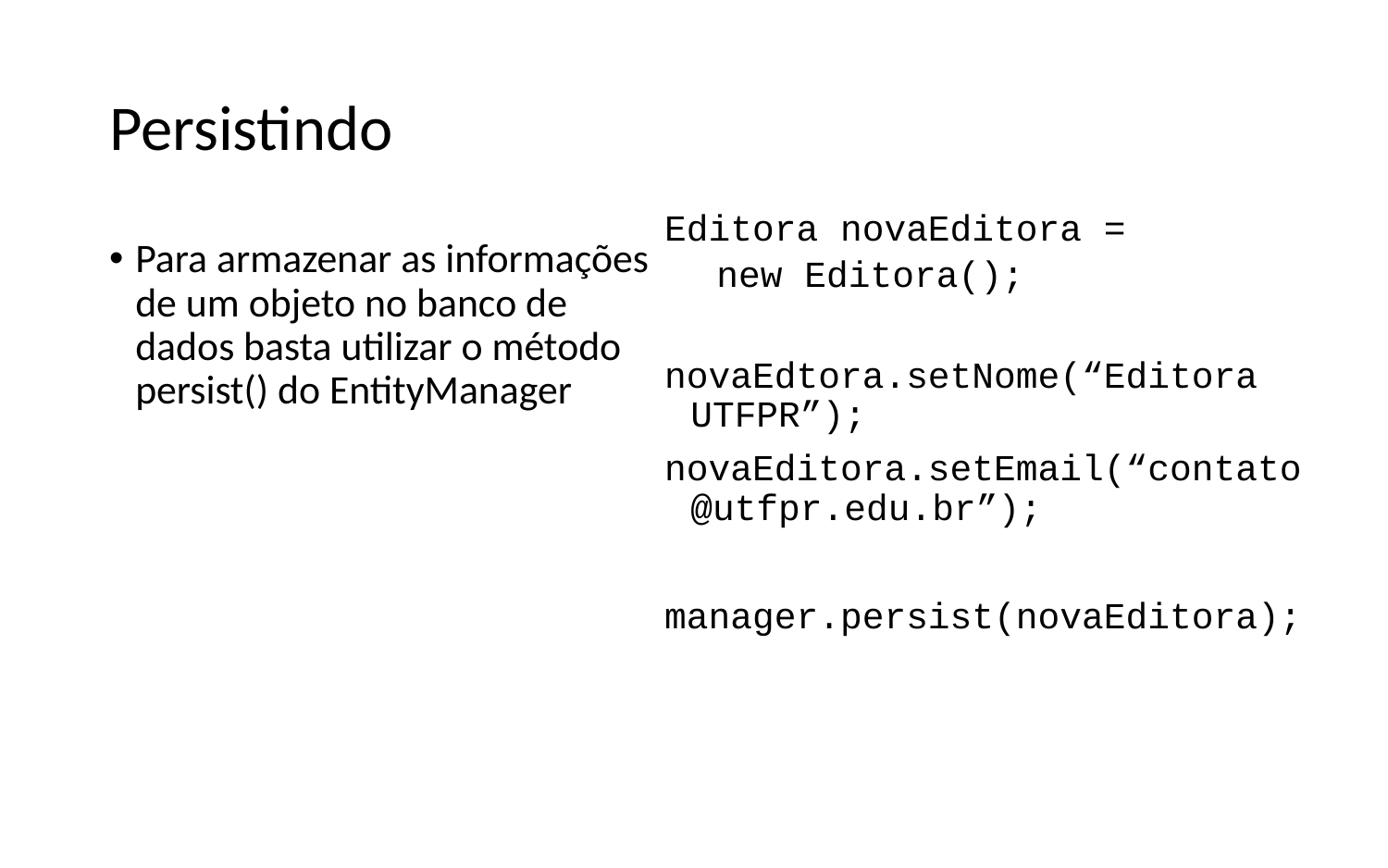

# Persistindo
Editora novaEditora =
new Editora();

novaEdtora.setNome(“Editora UTFPR”);
novaEditora.setEmail(“contato@utfpr.edu.br”);

manager.persist(novaEditora);
Para armazenar as informações de um objeto no banco de dados basta utilizar o método persist() do EntityManager